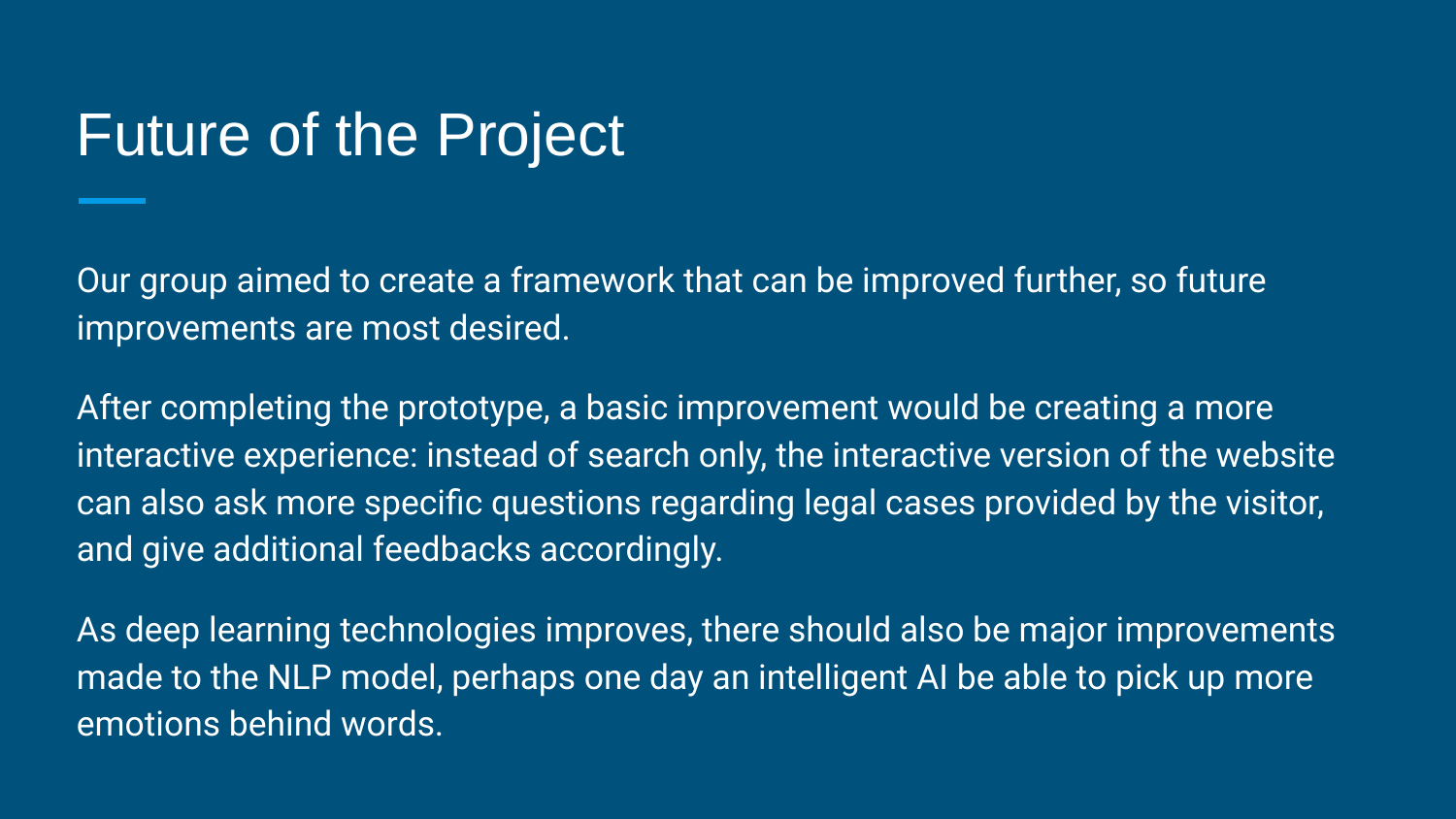

# Future of the Project
Our group aimed to create a framework that can be improved further, so future improvements are most desired.
After completing the prototype, a basic improvement would be creating a more interactive experience: instead of search only, the interactive version of the website can also ask more specific questions regarding legal cases provided by the visitor, and give additional feedbacks accordingly.
As deep learning technologies improves, there should also be major improvements made to the NLP model, perhaps one day an intelligent AI be able to pick up more emotions behind words.